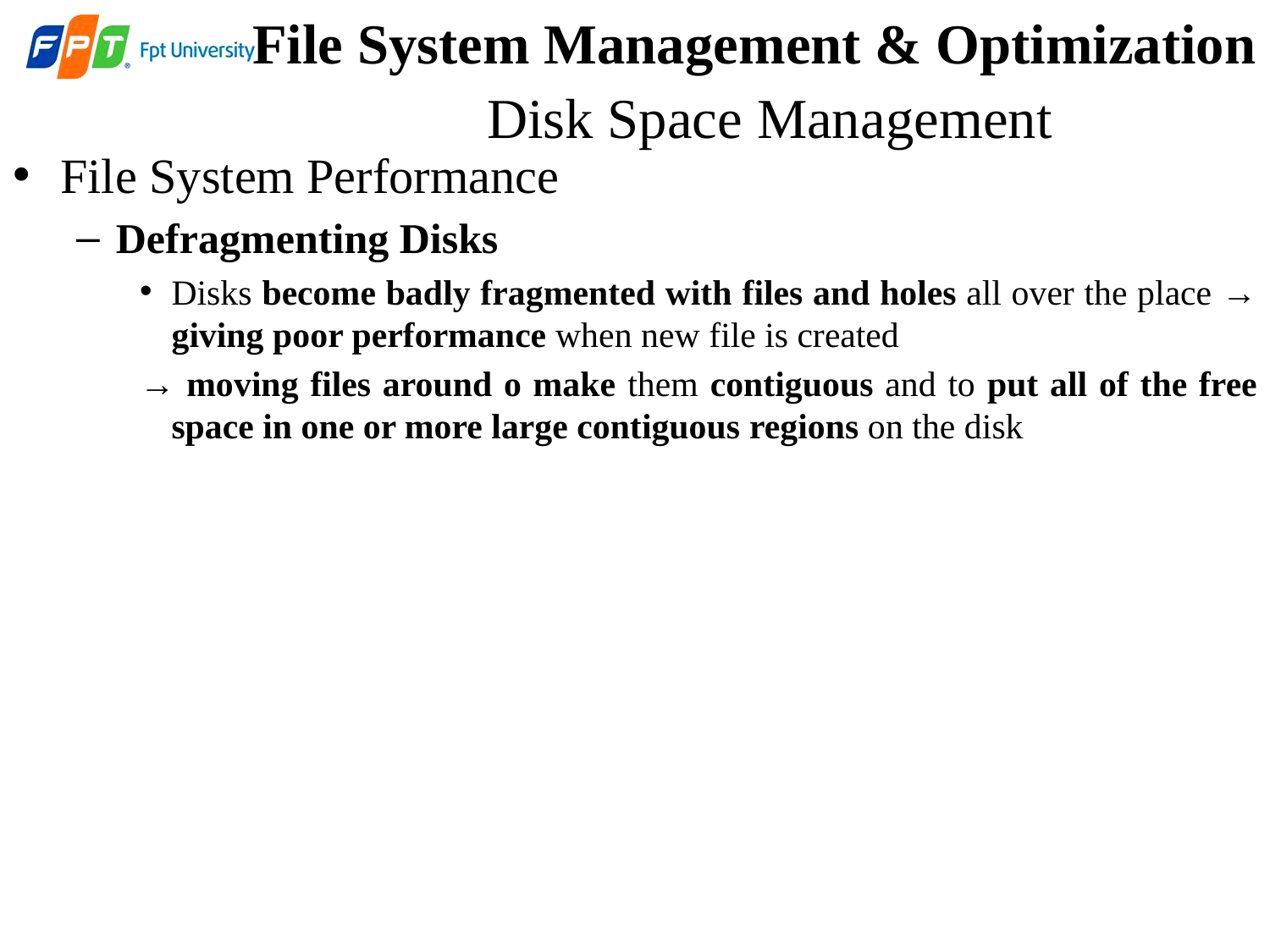

File System Management & Optimization
 Disk Space Management
File System Performance
Defragmenting Disks
Disks become badly fragmented with files and holes all over the place → giving poor performance when new file is created
→ moving files around o make them contiguous and to put all of the free space in one or more large contiguous regions on the disk